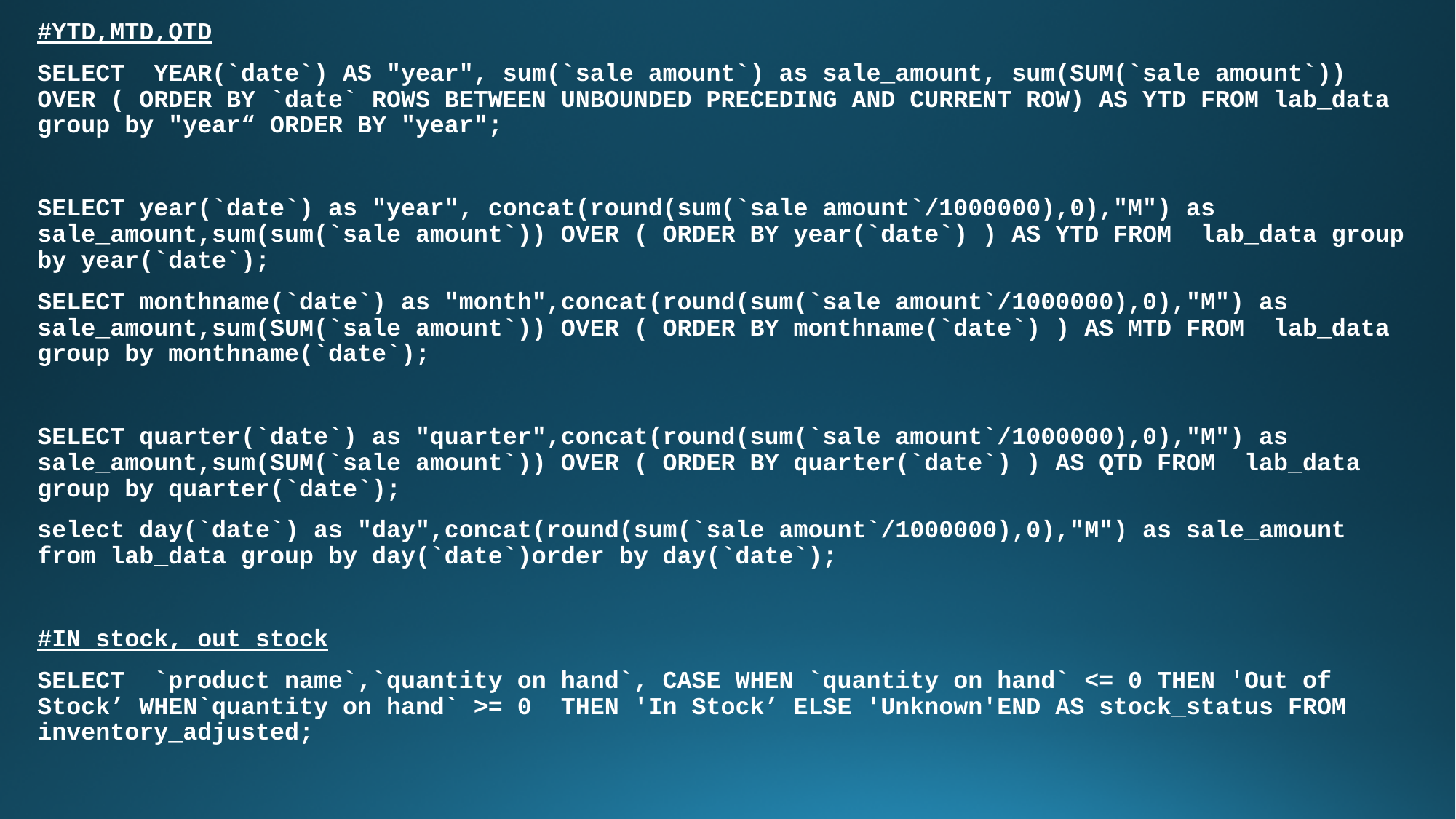

#YTD,MTD,QTD
SELECT  YEAR(`date`) AS "year", sum(`sale amount`) as sale_amount, sum(SUM(`sale amount`)) OVER ( ORDER BY `date` ROWS BETWEEN UNBOUNDED PRECEDING AND CURRENT ROW) AS YTD FROM lab_data group by "year“ ORDER BY "year";

SELECT year(`date`) as "year", concat(round(sum(`sale amount`/1000000),0),"M") as  sale_amount,sum(sum(`sale amount`)) OVER ( ORDER BY year(`date`) ) AS YTD FROM  lab_data group by year(`date`);
SELECT monthname(`date`) as "month",concat(round(sum(`sale amount`/1000000),0),"M") as sale_amount,sum(SUM(`sale amount`)) OVER ( ORDER BY monthname(`date`) ) AS MTD FROM  lab_data group by monthname(`date`);

SELECT quarter(`date`) as "quarter",concat(round(sum(`sale amount`/1000000),0),"M") as sale_amount,sum(SUM(`sale amount`)) OVER ( ORDER BY quarter(`date`) ) AS QTD FROM  lab_data group by quarter(`date`);
select day(`date`) as "day",concat(round(sum(`sale amount`/1000000),0),"M") as sale_amount from lab_data group by day(`date`)order by day(`date`);

#IN stock, out stock
SELECT  `product name`,`quantity on hand`, CASE WHEN `quantity on hand` <= 0 THEN 'Out of Stock’ WHEN`quantity on hand` >= 0  THEN 'In Stock’ ELSE 'Unknown'END AS stock_status FROM inventory_adjusted;